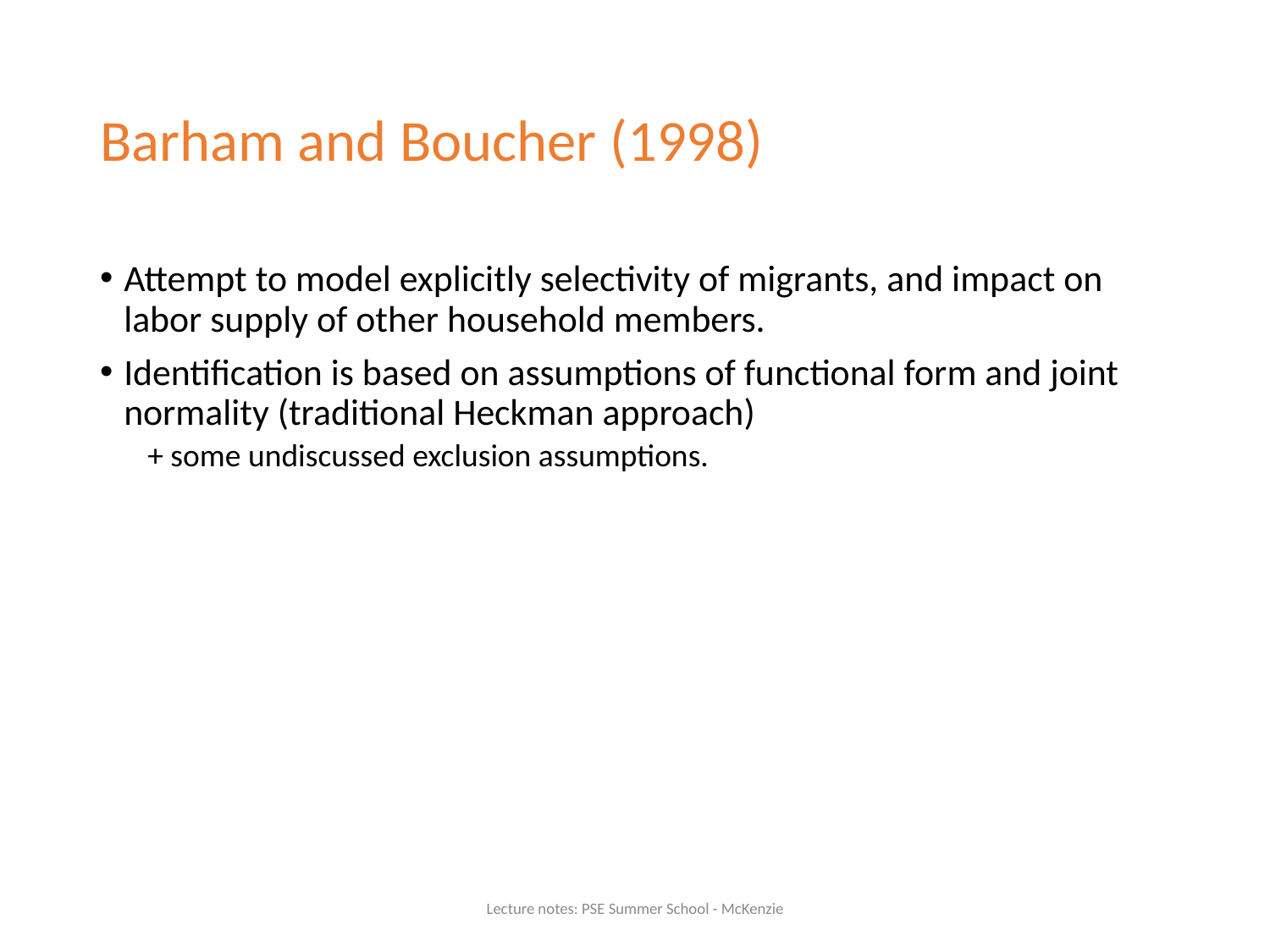

# Barham and Boucher (1998)
Attempt to model explicitly selectivity of migrants, and impact on labor supply of other household members.
Identification is based on assumptions of functional form and joint normality (traditional Heckman approach)
+ some undiscussed exclusion assumptions.
Lecture notes: PSE Summer School - McKenzie